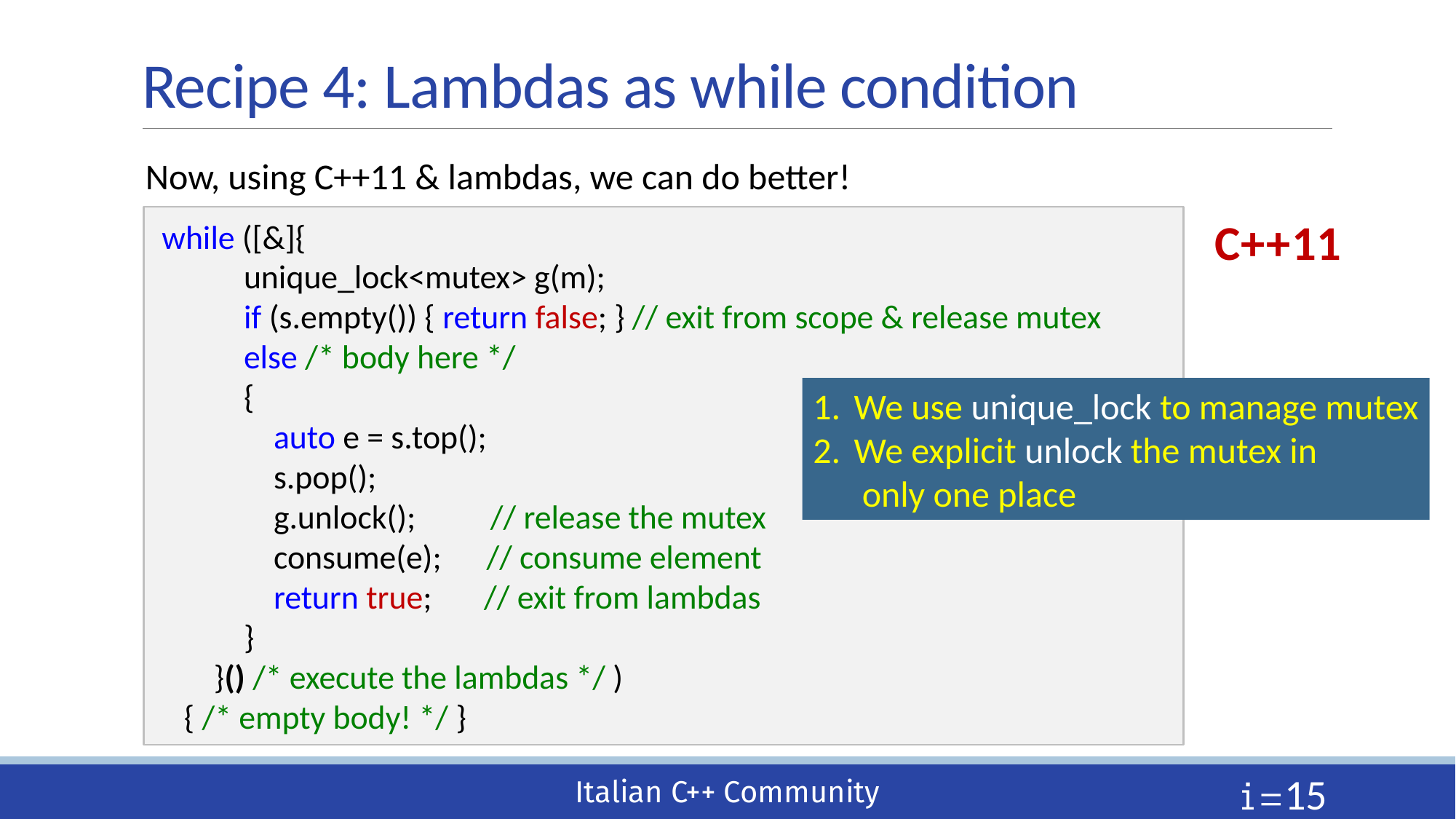

# Recipe 4: Lambdas as while condition
Now, using C++11 & lambdas, we can do better!
C++11
 while ([&]{
            unique_lock<mutex> g(m);
            if (s.empty()) { return false; } // exit from scope & release mutex
            else /* body here */
            {
                auto e = s.top();
                s.pop();
                g.unlock();          // release the mutex
                consume(e);      // consume element
                return true;       // exit from lambdas
            }
        }() /* execute the lambdas */ )
    { /* empty body! */ }
We use unique_lock to manage mutex
We explicit unlock the mutex in
      only one place
i=15